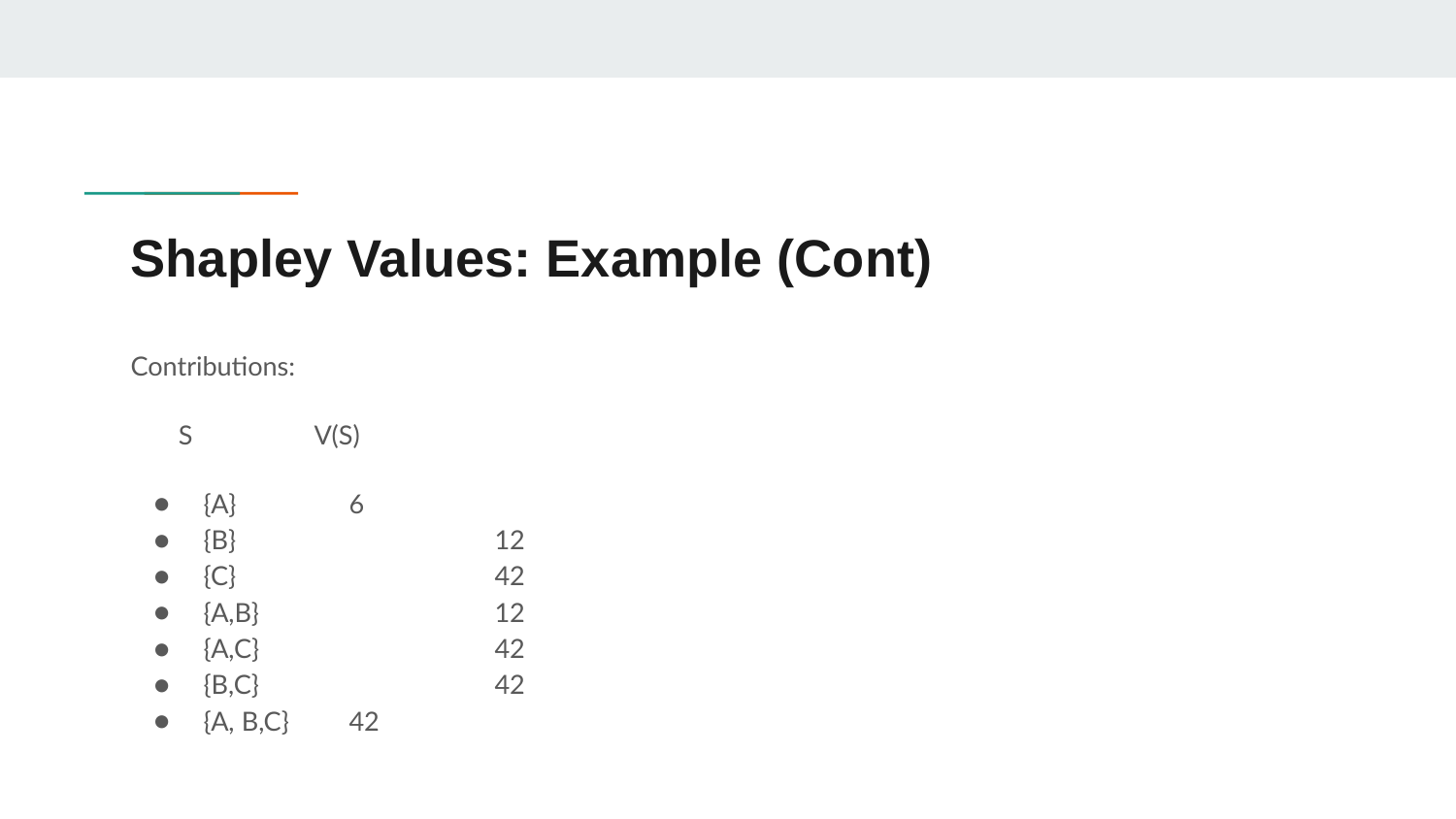

# Shapley Values: Example (Cont)
Contributions:
       S                  V(S)
{A}               	6
{B}		12
{C} 		42
{A,B}		12
{A,C}		42
{B,C}		42
{A, B,C}	42